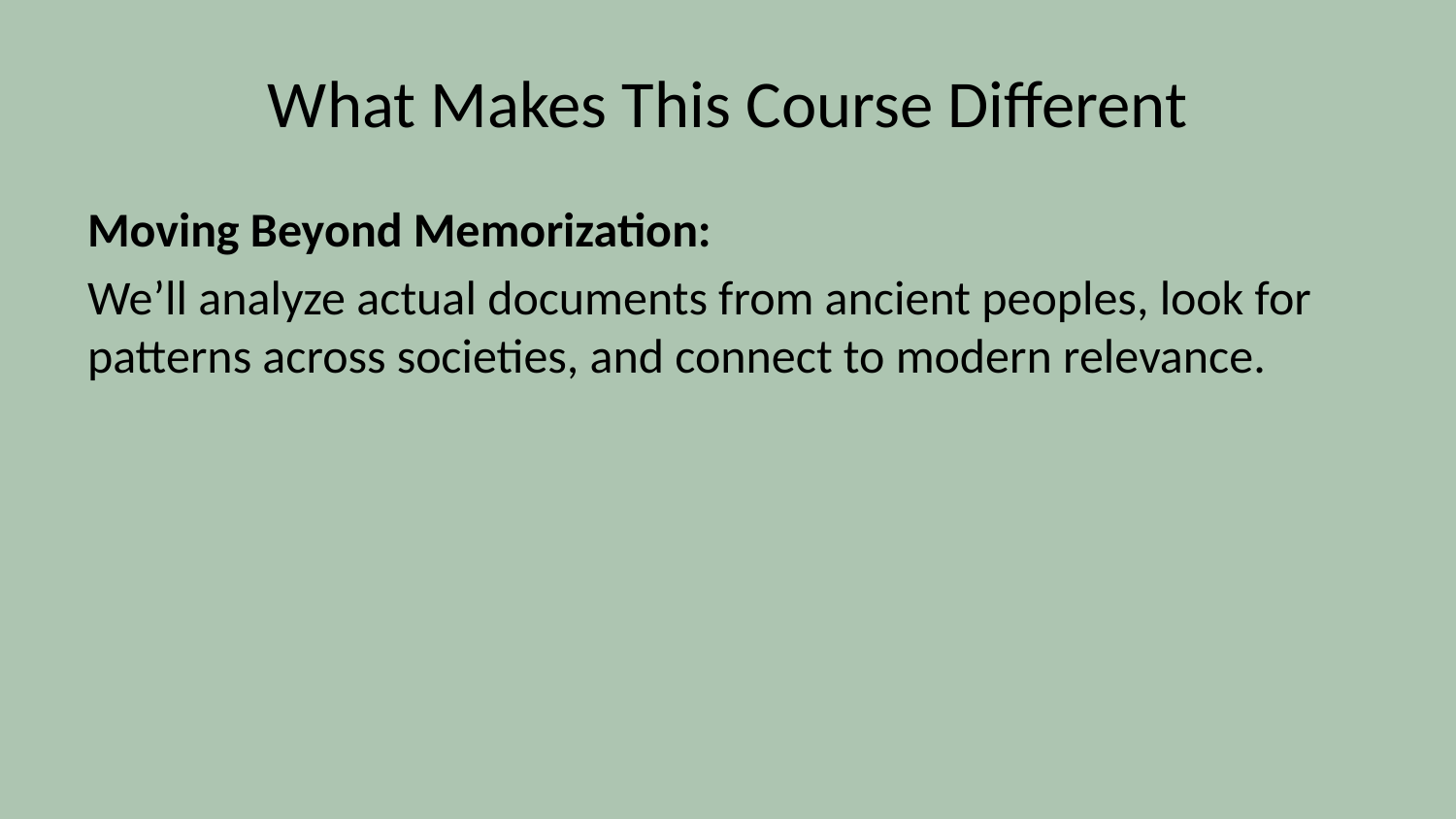

# What Makes This Course Different
Moving Beyond Memorization:
We’ll analyze actual documents from ancient peoples, look for patterns across societies, and connect to modern relevance.